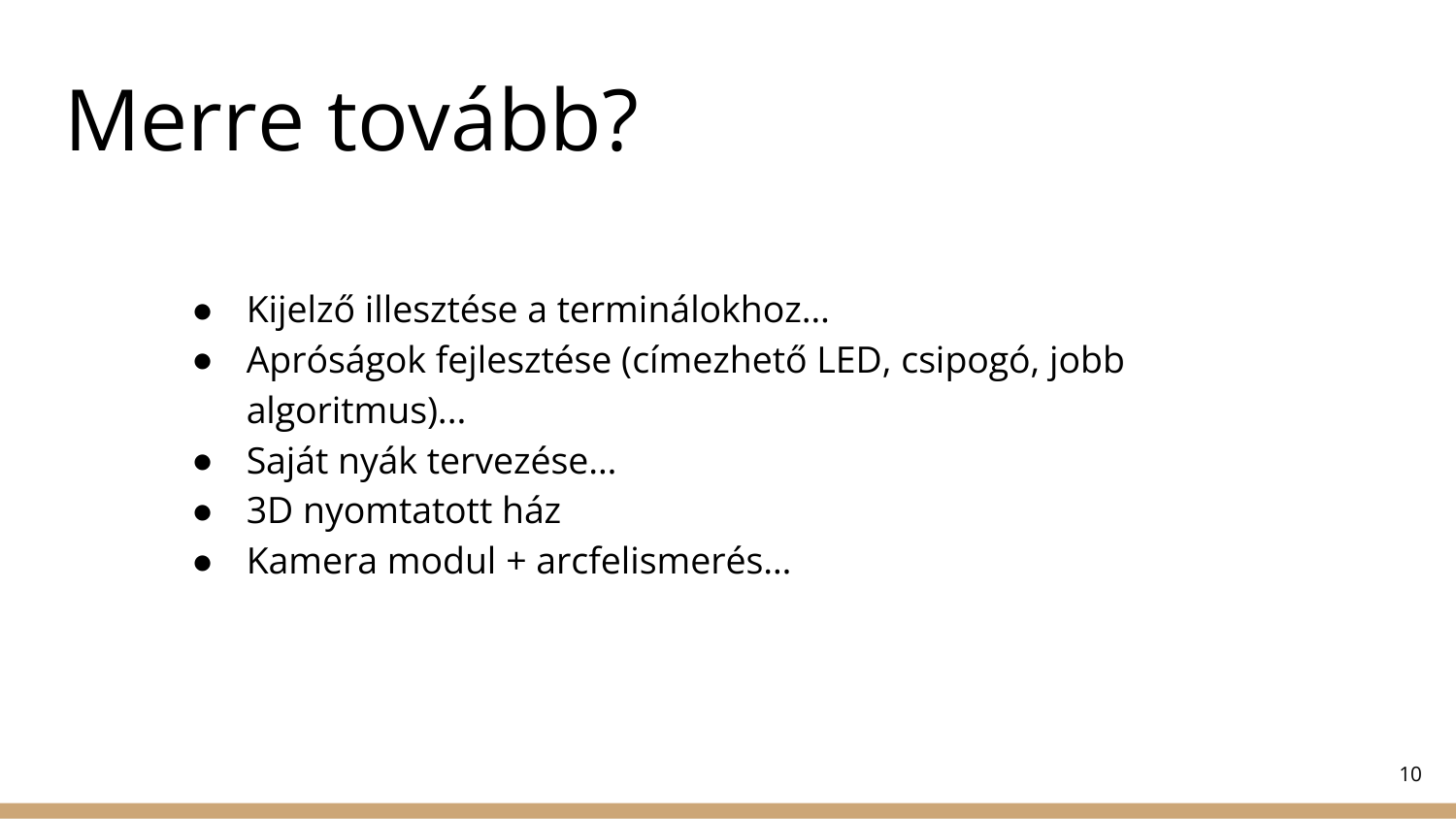

# Merre tovább?
Kijelző illesztése a terminálokhoz…
Apróságok fejlesztése (címezhető LED, csipogó, jobb algoritmus)...
Saját nyák tervezése…
3D nyomtatott ház
Kamera modul + arcfelismerés…
10